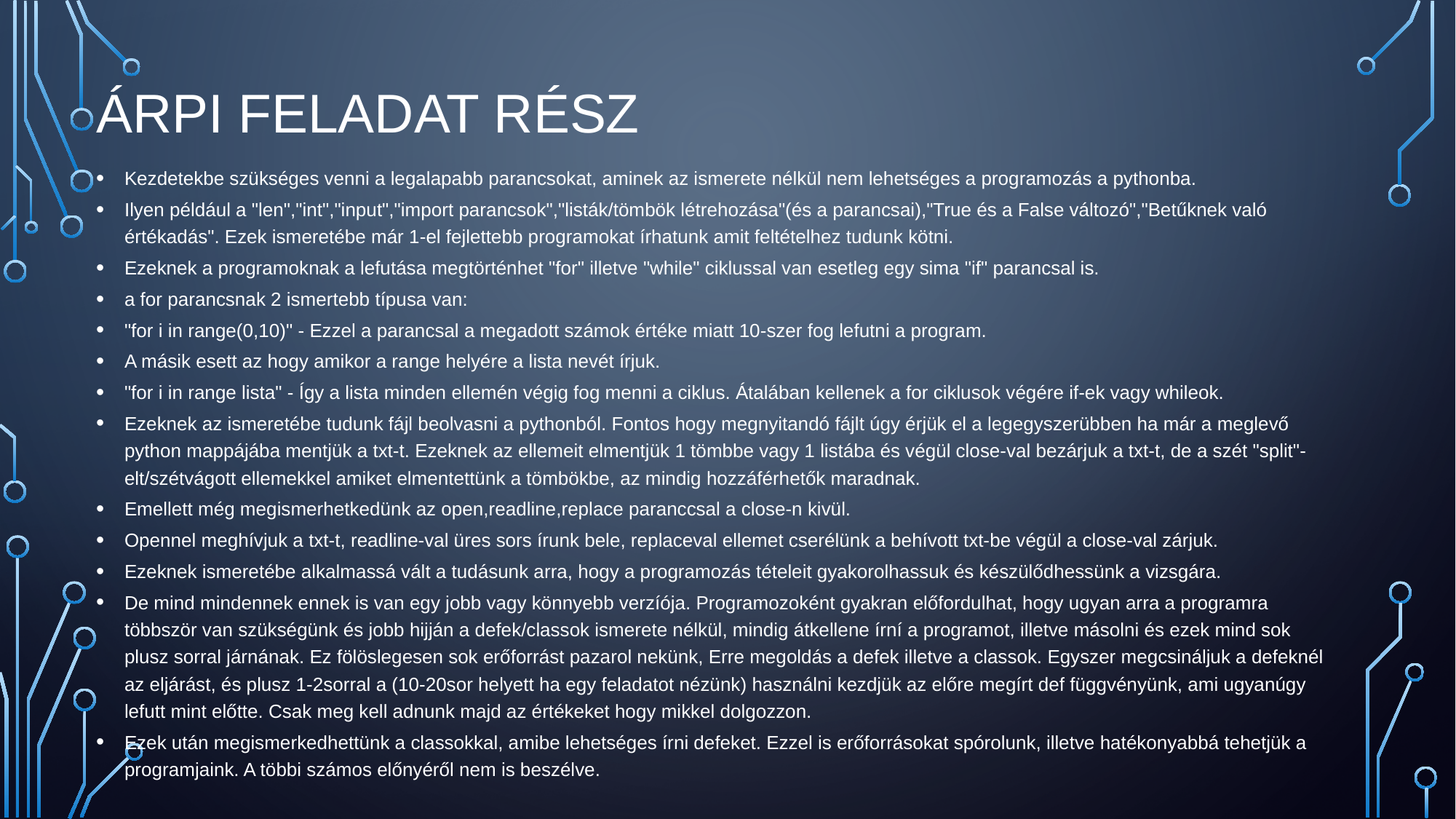

# Árpi feladat rész
Kezdetekbe szükséges venni a legalapabb parancsokat, aminek az ismerete nélkül nem lehetséges a programozás a pythonba.
Ilyen például a "len","int","input","import parancsok","listák/tömbök létrehozása"(és a parancsai),"True és a False változó","Betűknek való értékadás". Ezek ismeretébe már 1-el fejlettebb programokat írhatunk amit feltételhez tudunk kötni.
Ezeknek a programoknak a lefutása megtörténhet "for" illetve "while" ciklussal van esetleg egy sima "if" parancsal is.
a for parancsnak 2 ismertebb típusa van:
"for i in range(0,10)" - Ezzel a parancsal a megadott számok értéke miatt 10-szer fog lefutni a program.
A másik esett az hogy amikor a range helyére a lista nevét írjuk.
"for i in range lista" - Így a lista minden ellemén végig fog menni a ciklus. Átalában kellenek a for ciklusok végére if-ek vagy whileok.
Ezeknek az ismeretébe tudunk fájl beolvasni a pythonból. Fontos hogy megnyitandó fájlt úgy érjük el a legegyszerübben ha már a meglevő python mappájába mentjük a txt-t. Ezeknek az ellemeit elmentjük 1 tömbbe vagy 1 listába és végül close-val bezárjuk a txt-t, de a szét "split"-elt/szétvágott ellemekkel amiket elmentettünk a tömbökbe, az mindig hozzáférhetők maradnak.
Emellett még megismerhetkedünk az open,readline,replace paranccsal a close-n kivül.
Opennel meghívjuk a txt-t, readline-val üres sors írunk bele, replaceval ellemet cserélünk a behívott txt-be végül a close-val zárjuk.
Ezeknek ismeretébe alkalmassá vált a tudásunk arra, hogy a programozás tételeit gyakorolhassuk és készülődhessünk a vizsgára.
De mind mindennek ennek is van egy jobb vagy könnyebb verzíója. Programozoként gyakran előfordulhat, hogy ugyan arra a programra többször van szükségünk és jobb hijján a defek/classok ismerete nélkül, mindig átkellene írní a programot, illetve másolni és ezek mind sok plusz sorral járnának. Ez fölöslegesen sok erőforrást pazarol nekünk, Erre megoldás a defek illetve a classok. Egyszer megcsináljuk a defeknél az eljárást, és plusz 1-2sorral a (10-20sor helyett ha egy feladatot nézünk) használni kezdjük az előre megírt def függvényünk, ami ugyanúgy lefutt mint előtte. Csak meg kell adnunk majd az értékeket hogy mikkel dolgozzon.
Ezek után megismerkedhettünk a classokkal, amibe lehetséges írni defeket. Ezzel is erőforrásokat spórolunk, illetve hatékonyabbá tehetjük a programjaink. A többi számos előnyéről nem is beszélve.